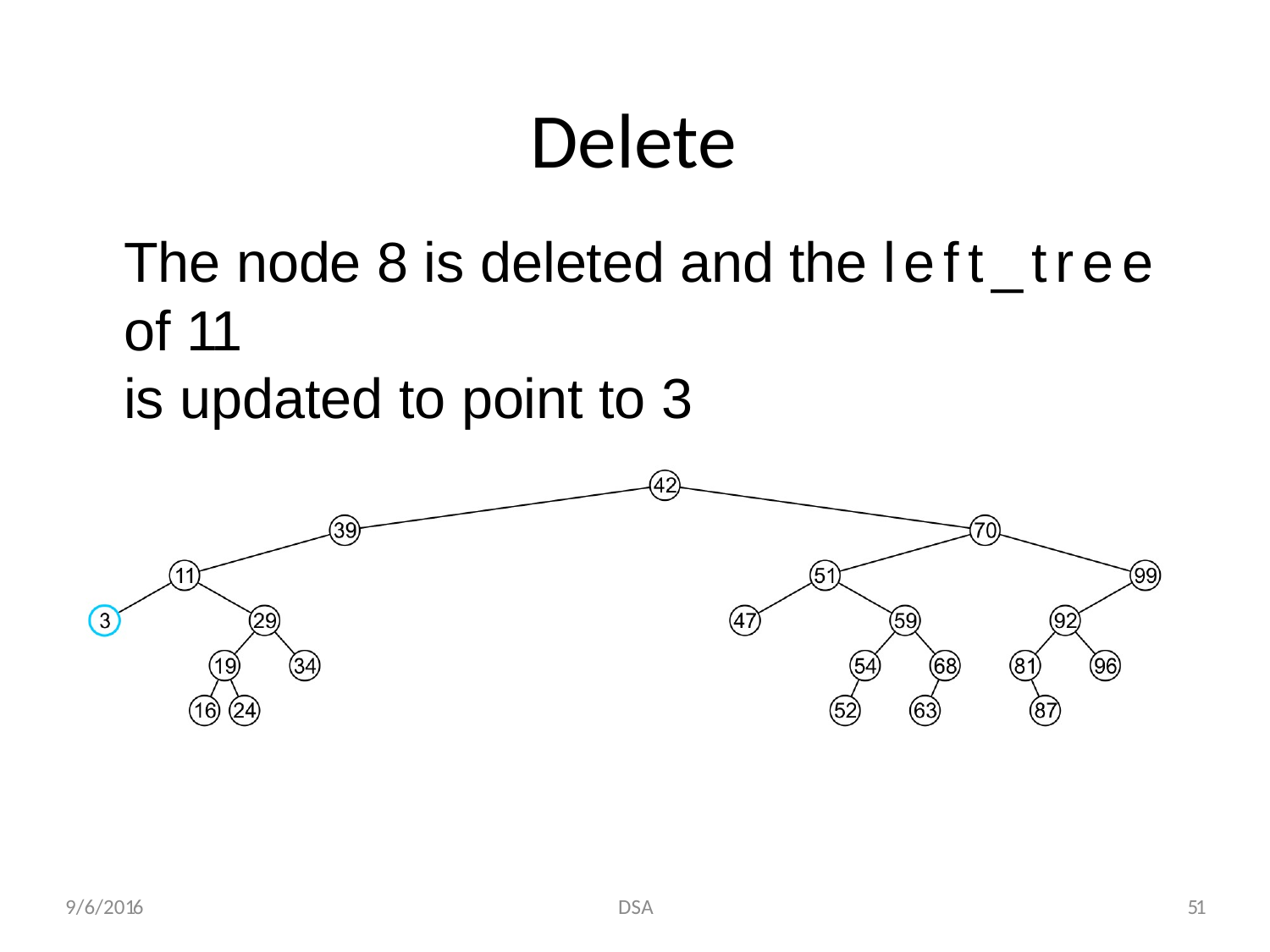

# Delete
The node 8 is deleted and the left_tree
of 11
is updated to point to 3

9/6/2016
DSA
51